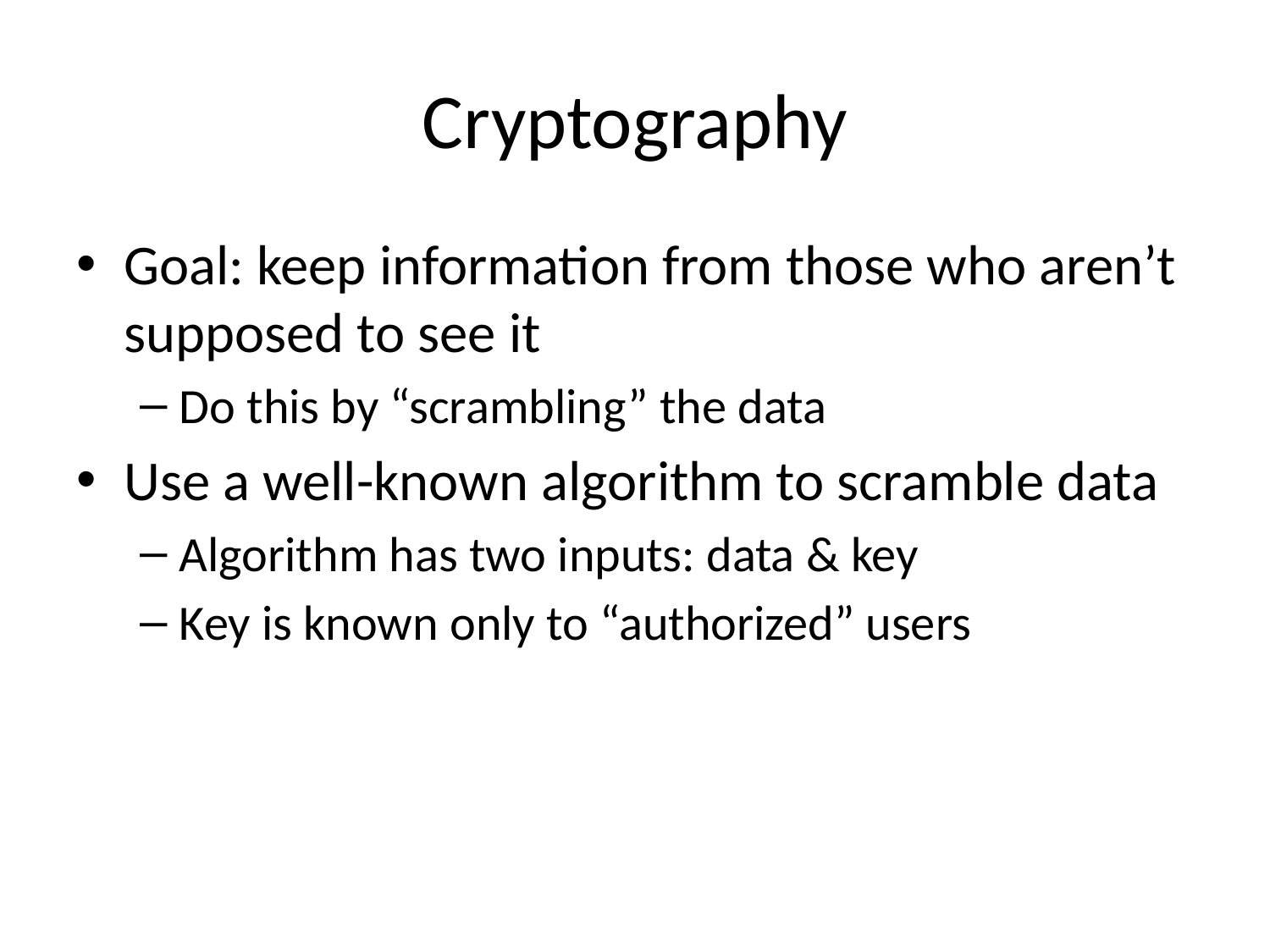

# Cryptography
Goal: keep information from those who aren’t supposed to see it
Do this by “scrambling” the data
Use a well-known algorithm to scramble data
Algorithm has two inputs: data & key
Key is known only to “authorized” users